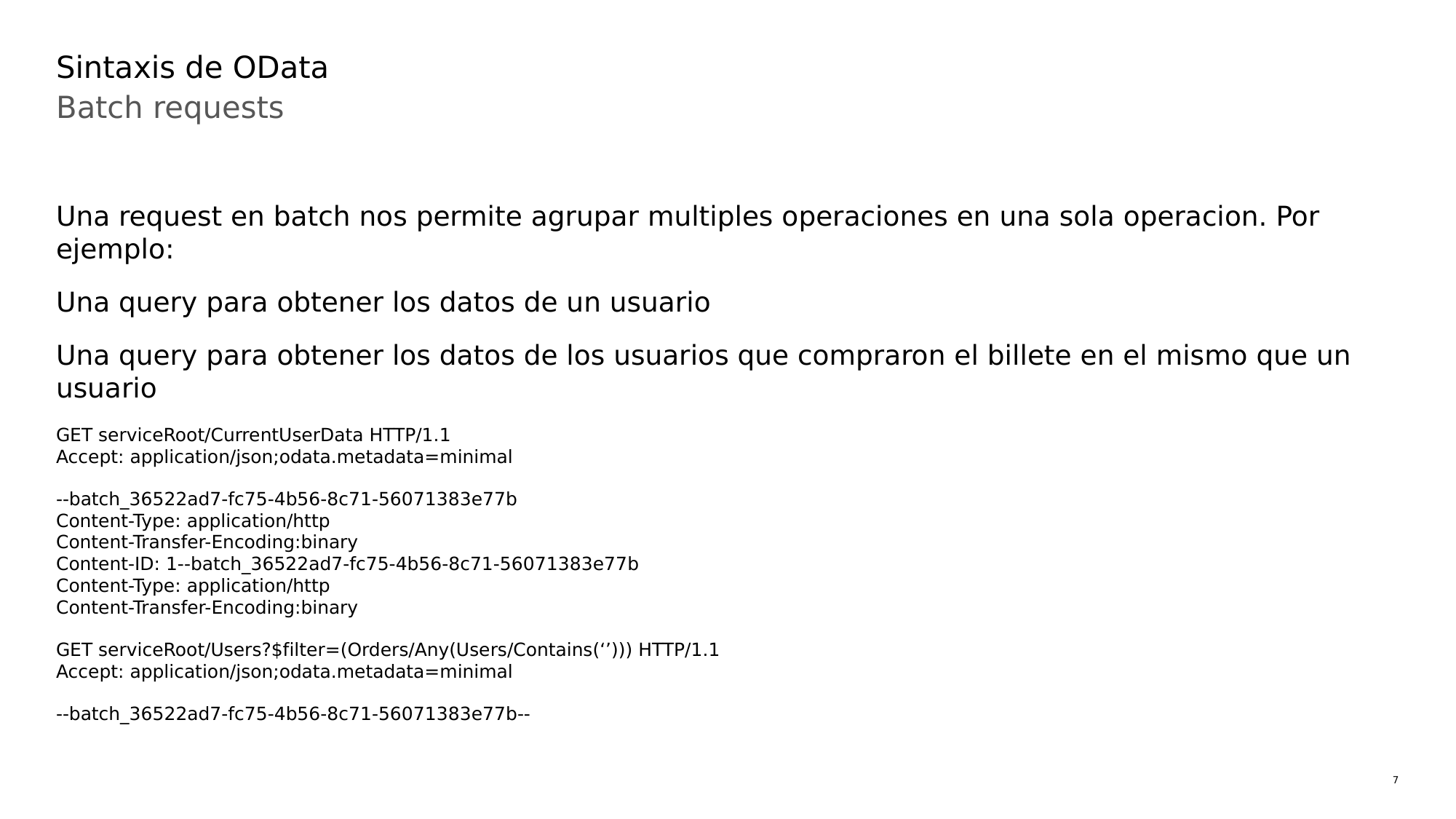

# Sintaxis de OData
Batch requests
Una request en batch nos permite agrupar multiples operaciones en una sola operacion. Por ejemplo:
Una query para obtener los datos de un usuario
Una query para obtener los datos de los usuarios que compraron el billete en el mismo que un usuario
GET serviceRoot/CurrentUserData HTTP/1.1
Accept: application/json;odata.metadata=minimal
--batch_36522ad7-fc75-4b56-8c71-56071383e77b
Content-Type: application/http
Content-Transfer-Encoding:binary
Content-ID: 1--batch_36522ad7-fc75-4b56-8c71-56071383e77b
Content-Type: application/http
Content-Transfer-Encoding:binary
GET serviceRoot/Users?$filter=(Orders/Any(Users/Contains(‘’))) HTTP/1.1
Accept: application/json;odata.metadata=minimal
--batch_36522ad7-fc75-4b56-8c71-56071383e77b--